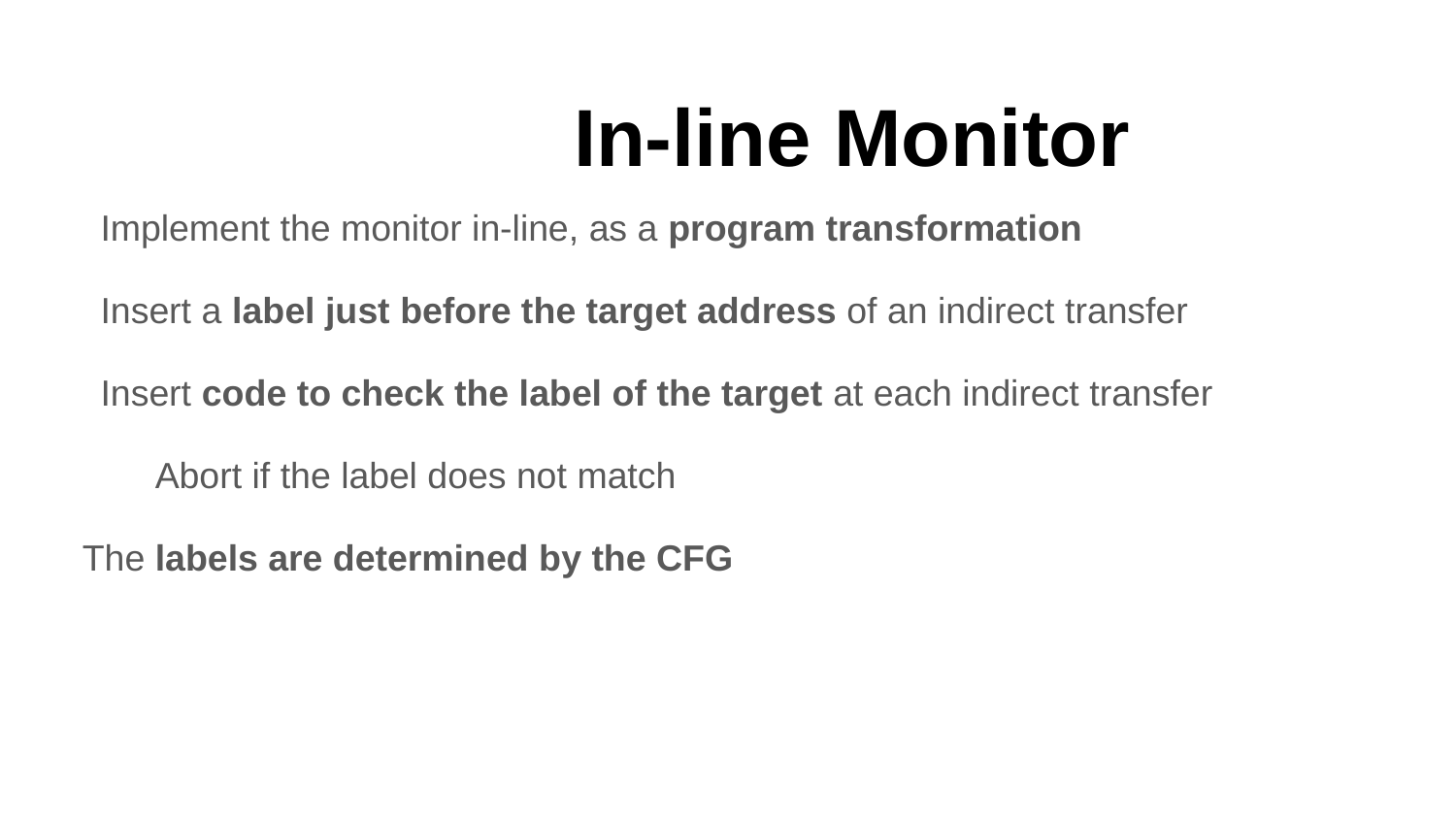

# In-line Monitor
Implement the monitor in-line, as a program transformation
Insert a label just before the target address of an indirect transfer
Insert code to check the label of the target at each indirect transfer
Abort if the label does not match
The labels are determined by the CFG